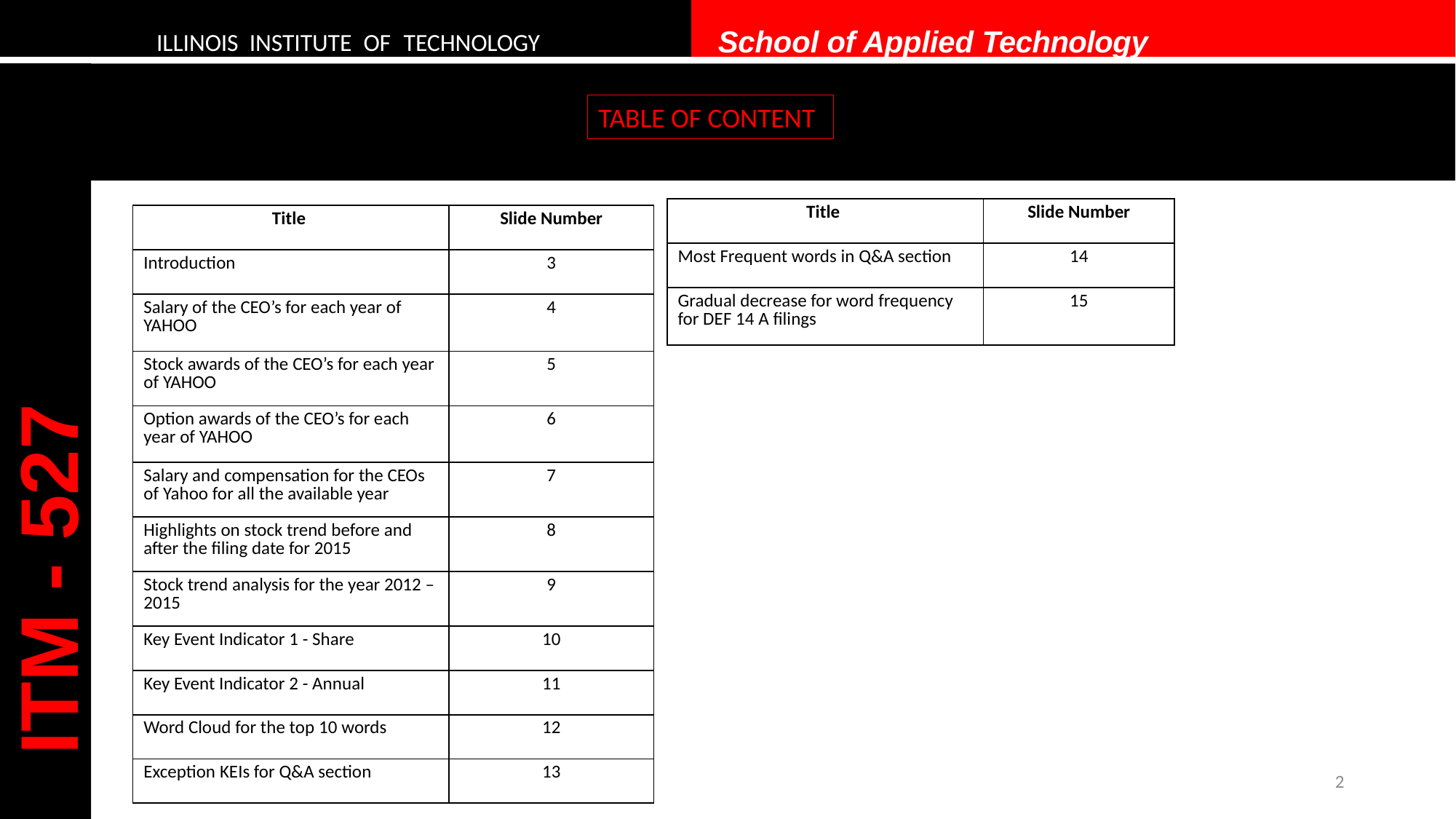

ILLINOIS  INSTITUTE OF TECHNOLOGY	School of Applied Technology

ITM - 527
TABLE OF CONTENT
| Title | Slide Number |
| --- | --- |
| Most Frequent words in Q&A section | 14 |
| Gradual decrease for word frequency for DEF 14 A filings | 15 |
| Title | Slide Number |
| --- | --- |
| Introduction | 3 |
| Salary of the CEO’s for each year of YAHOO | 4 |
| Stock awards of the CEO’s for each year of YAHOO | 5 |
| Option awards of the CEO’s for each year of YAHOO | 6 |
| Salary and compensation for the CEOs of Yahoo for all the available year | 7 |
| Highlights on stock trend before and after the filing date for 2015 | 8 |
| Stock trend analysis for the year 2012 – 2015 | 9 |
| Key Event Indicator 1 - Share | 10 |
| Key Event Indicator 2 - Annual | 11 |
| Word Cloud for the top 10 words | 12 |
| Exception KEIs for Q&A section | 13 |
2